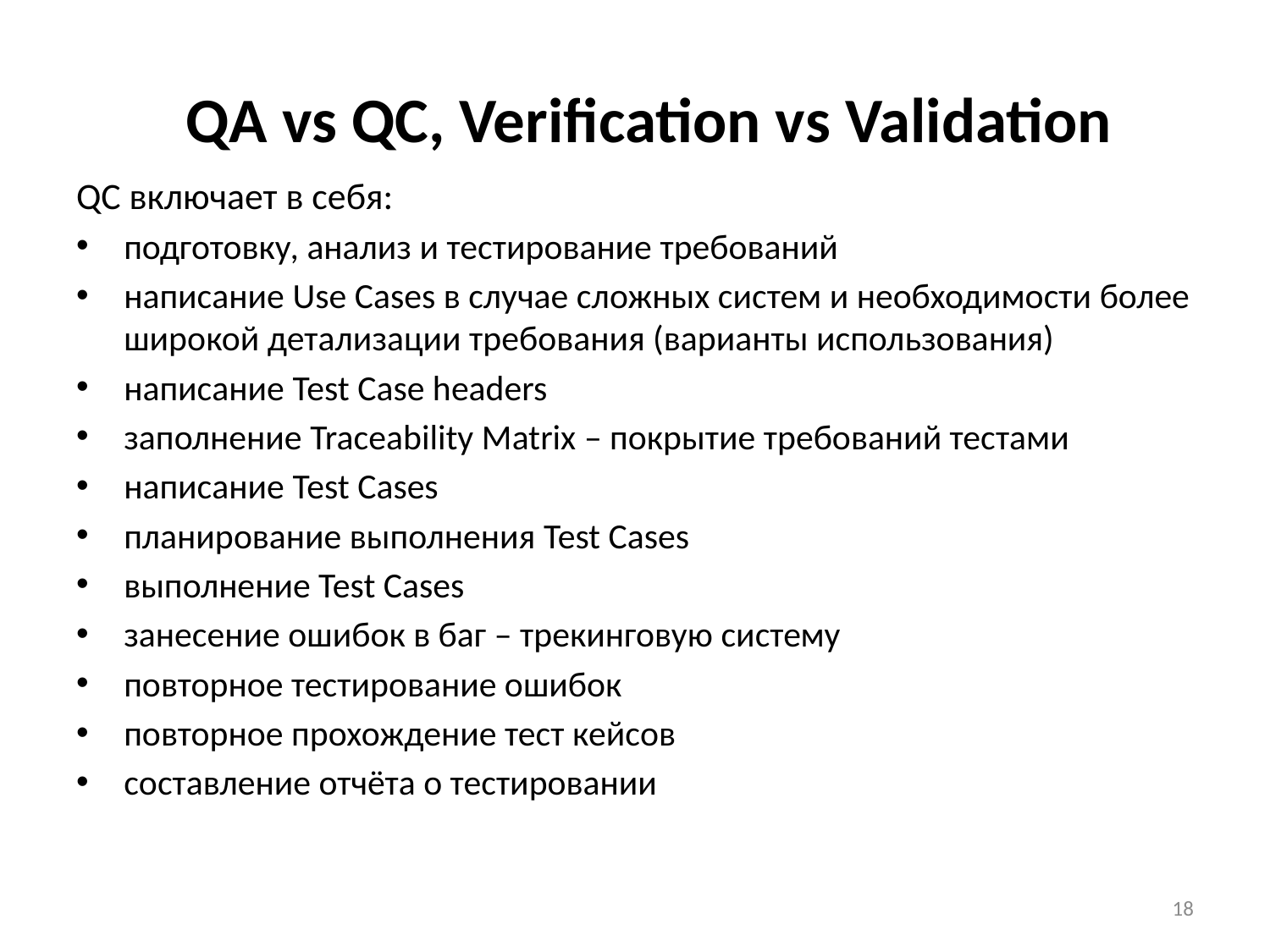

# QA vs QC, Verification vs Validation
QC включает в себя:
подготовку, анализ и тестирование требований
написание Use Cases в случае сложных систем и необходимости более широкой детализации требования (варианты использования)
написание Test Сase headers
заполнение Traceability Matrix – покрытие требований тестами
написание Test Сases
планирование выполнения Test Cases
выполнение Test Cases
занесение ошибок в баг – трекинговую систему
повторное тестирование ошибок
повторное прохождение тест кейсов
составление отчёта о тестировании
18